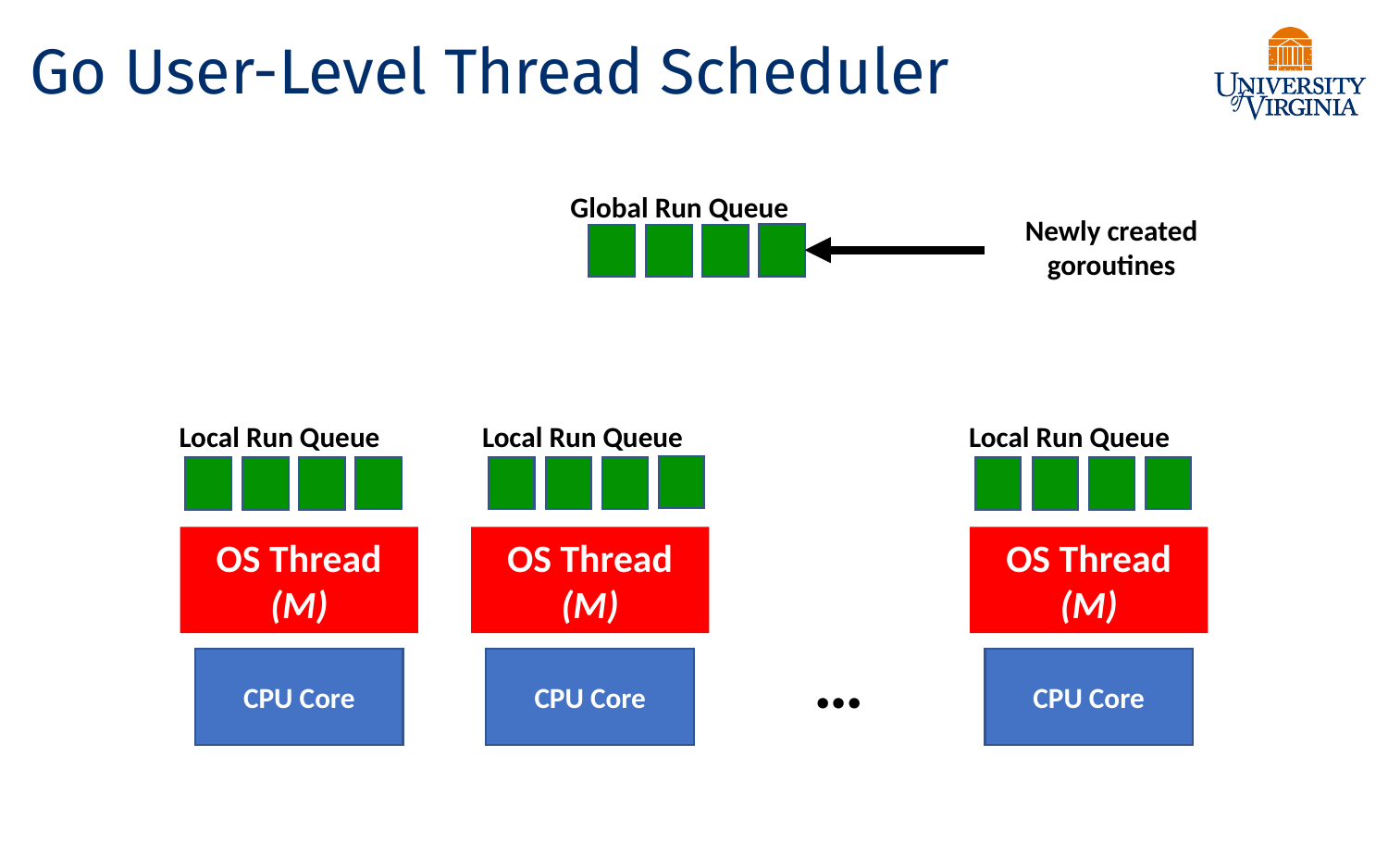

# Go User-Level Thread Scheduler
Global Run Queue

Newly created goroutines
Local Run Queue

Local Run Queue

Local Run Queue

OS Thread (M)
OS Thread (M)
OS Thread (M)
…
CPU Core
CPU Core
CPU Core